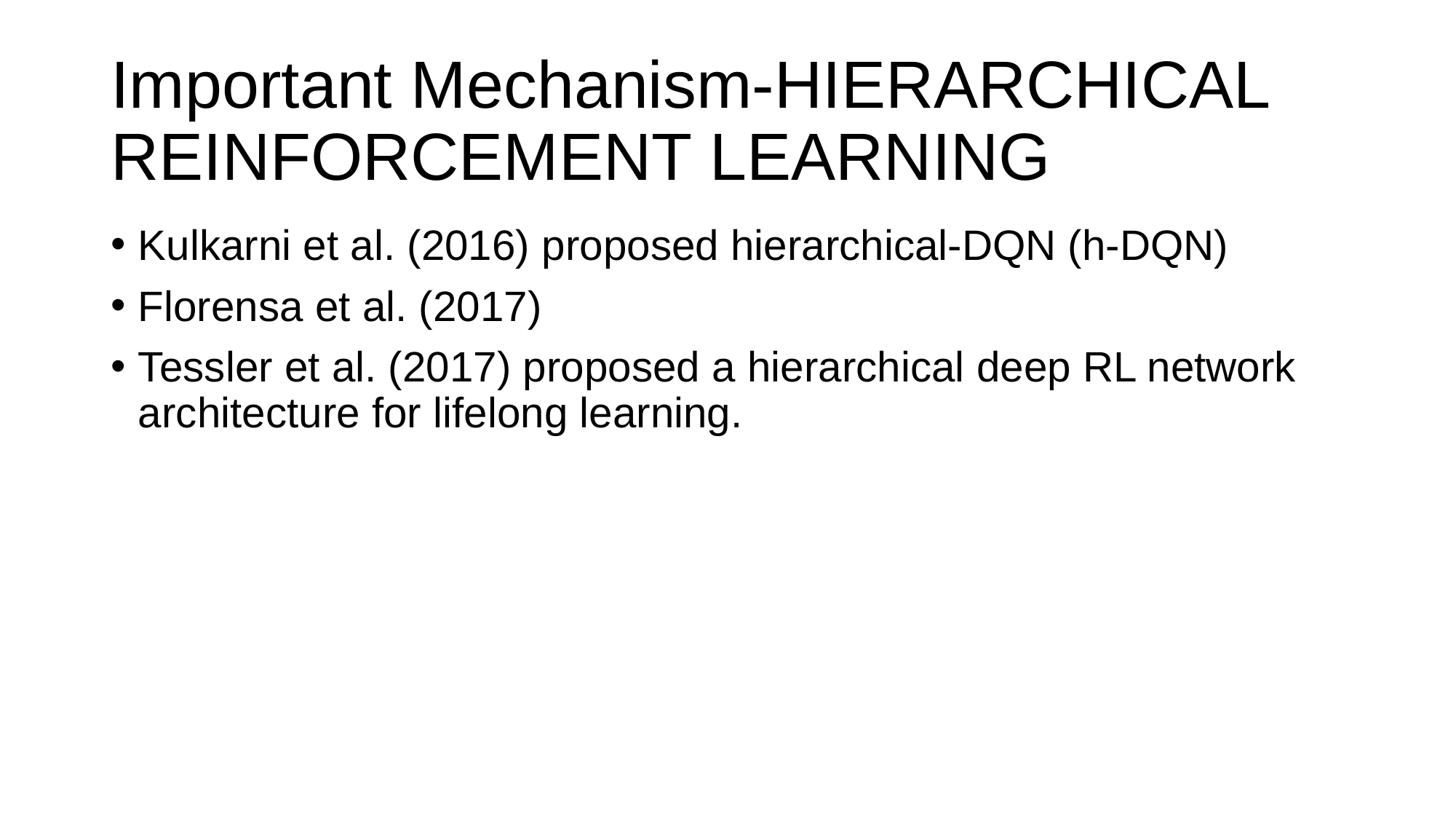

# Important Mechanism-HIERARCHICAL REINFORCEMENT LEARNING
Kulkarni et al. (2016) proposed hierarchical-DQN (h-DQN)
Florensa et al. (2017)
Tessler et al. (2017) proposed a hierarchical deep RL network architecture for lifelong learning.